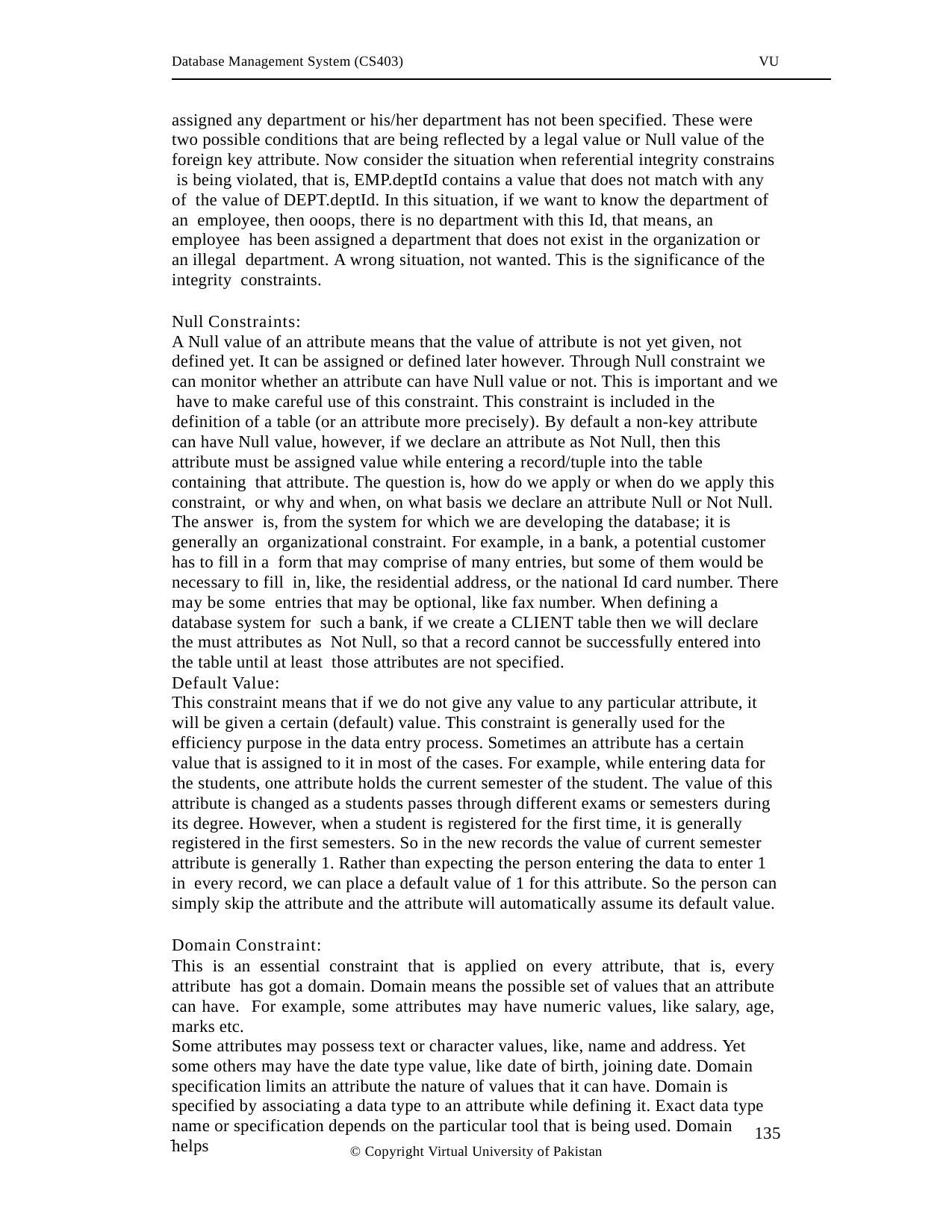

Database Management System (CS403)
VU

assigned any department or his/her department has not been specified. These were
two possible conditions that are being reflected by a legal value or Null value of the  foreign key attribute. Now consider the situation when referential integrity constrains  is being violated, that is, EMP.deptId contains a value that does not match with any of  the value of DEPT.deptId. In this situation, if we want to know the department of an  employee, then ooops, there is no department with this Id, that means, an employee  has been assigned a department that does not exist in the organization or an illegal  department. A wrong situation, not wanted. This is the significance of the integrity  constraints.

Null Constraints:
A Null value of an attribute means that the value of attribute is not yet given, not
defined yet. It can be assigned or defined later however. Through Null constraint we  can monitor whether an attribute can have Null value or not. This is important and we  have to make careful use of this constraint. This constraint is included in the  definition of a table (or an attribute more precisely). By default a non-key attribute  can have Null value, however, if we declare an attribute as Not Null, then this  attribute must be assigned value while entering a record/tuple into the table containing  that attribute. The question is, how do we apply or when do we apply this constraint,  or why and when, on what basis we declare an attribute Null or Not Null. The answer  is, from the system for which we are developing the database; it is generally an  organizational constraint. For example, in a bank, a potential customer has to fill in a  form that may comprise of many entries, but some of them would be necessary to fill  in, like, the residential address, or the national Id card number. There may be some  entries that may be optional, like fax number. When defining a database system for  such a bank, if we create a CLIENT table then we will declare the must attributes as  Not Null, so that a record cannot be successfully entered into the table until at least  those attributes are not specified.
Default Value:
This constraint means that if we do not give any value to any particular attribute, it  will be given a certain (default) value. This constraint is generally used for the  efficiency purpose in the data entry process. Sometimes an attribute has a certain  value that is assigned to it in most of the cases. For example, while entering data for  the students, one attribute holds the current semester of the student. The value of this  attribute is changed as a students passes through different exams or semesters during  its degree. However, when a student is registered for the first time, it is generally  registered in the first semesters. So in the new records the value of current semester  attribute is generally 1. Rather than expecting the person entering the data to enter 1 in  every record, we can place a default value of 1 for this attribute. So the person can  simply skip the attribute and the attribute will automatically assume its default value.

Domain Constraint:
This is an essential constraint that is applied on every attribute, that is, every attribute  has got a domain. Domain means the possible set of values that an attribute can have.  For example, some attributes may have numeric values, like salary, age, marks etc.
Some attributes may possess text or character values, like, name and address. Yet
some others may have the date type value, like date of birth, joining date. Domain  specification limits an attribute the nature of values that it can have. Domain is  specified by associating a data type to an attribute while defining it. Exact data type  name or specification depends on the particular tool that is being used. Domain helps
 	135
© Copyright Virtual University of Pakistan